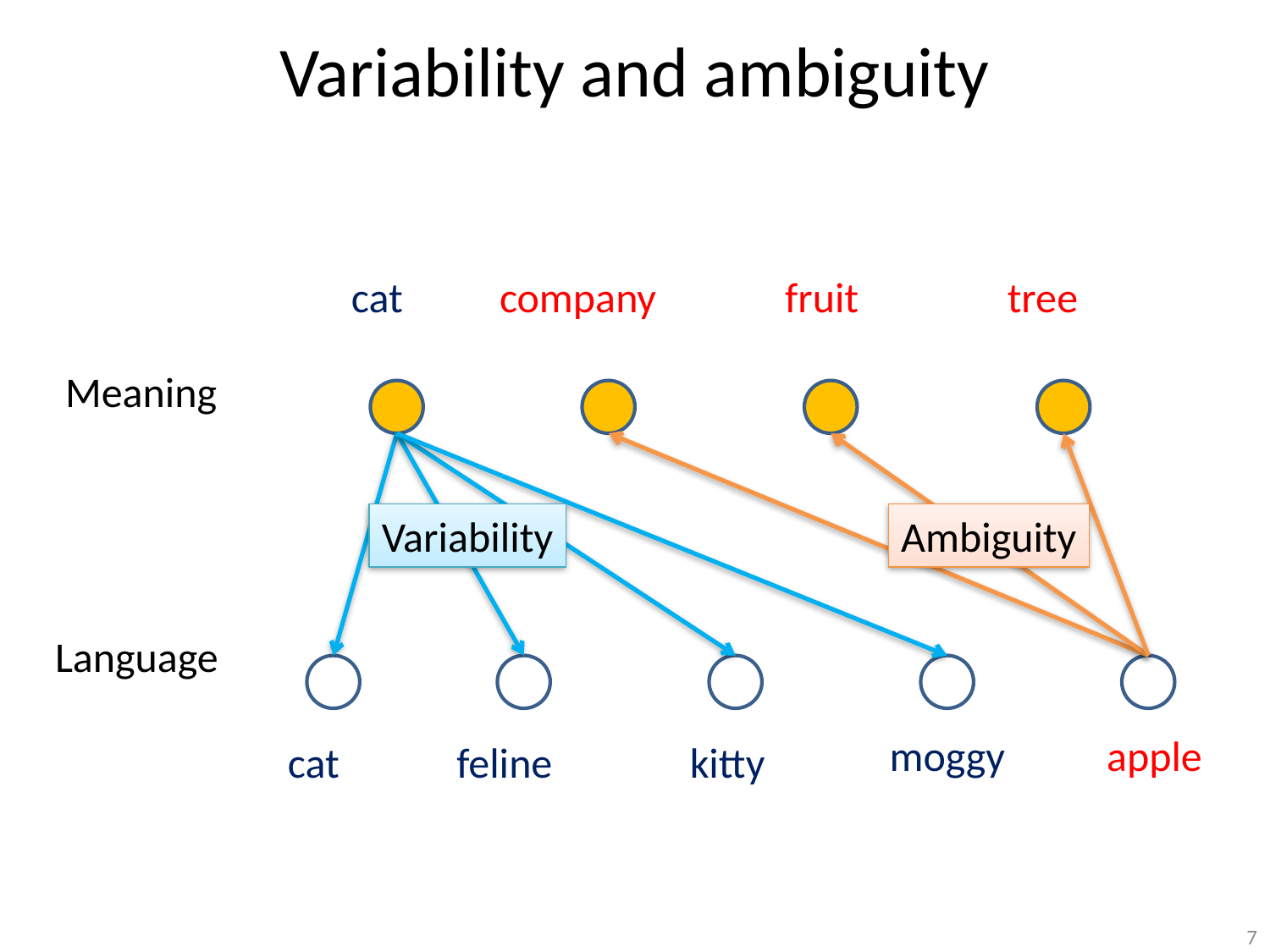

# Variability and ambiguity

cat
company
fruit
tree
Meaning

Variability
Ambiguity
Language

moggy
apple
cat
feline
kitty
7